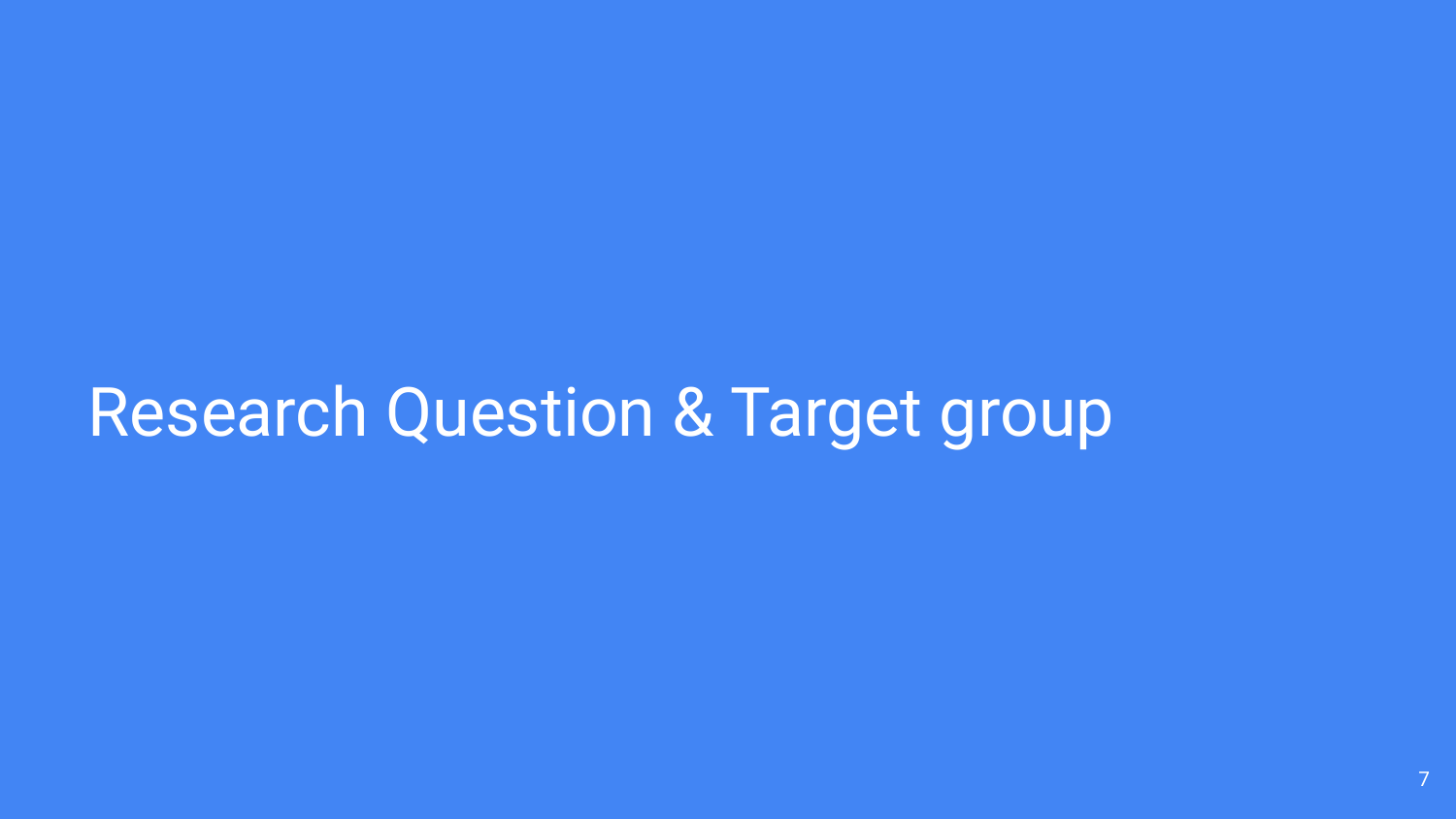

# Research Question & Target group
7